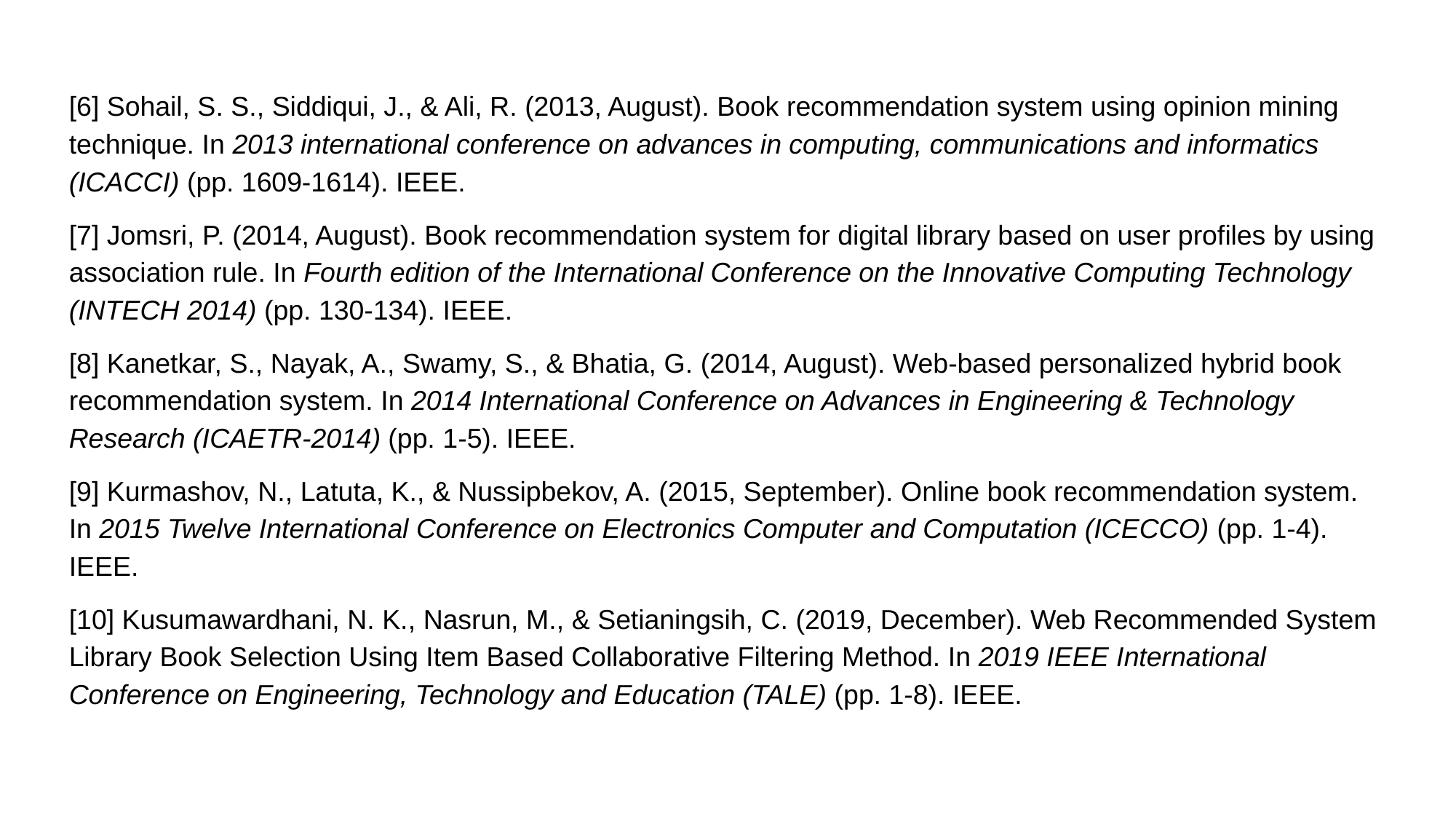

[6] Sohail, S. S., Siddiqui, J., & Ali, R. (2013, August). Book recommendation system using opinion mining technique. In 2013 international conference on advances in computing, communications and informatics (ICACCI) (pp. 1609-1614). IEEE.
[7] Jomsri, P. (2014, August). Book recommendation system for digital library based on user profiles by using association rule. In Fourth edition of the International Conference on the Innovative Computing Technology (INTECH 2014) (pp. 130-134). IEEE.
[8] Kanetkar, S., Nayak, A., Swamy, S., & Bhatia, G. (2014, August). Web-based personalized hybrid book recommendation system. In 2014 International Conference on Advances in Engineering & Technology Research (ICAETR-2014) (pp. 1-5). IEEE.
[9] Kurmashov, N., Latuta, K., & Nussipbekov, A. (2015, September). Online book recommendation system. In 2015 Twelve International Conference on Electronics Computer and Computation (ICECCO) (pp. 1-4). IEEE.
[10] Kusumawardhani, N. K., Nasrun, M., & Setianingsih, C. (2019, December). Web Recommended System Library Book Selection Using Item Based Collaborative Filtering Method. In 2019 IEEE International Conference on Engineering, Technology and Education (TALE) (pp. 1-8). IEEE.